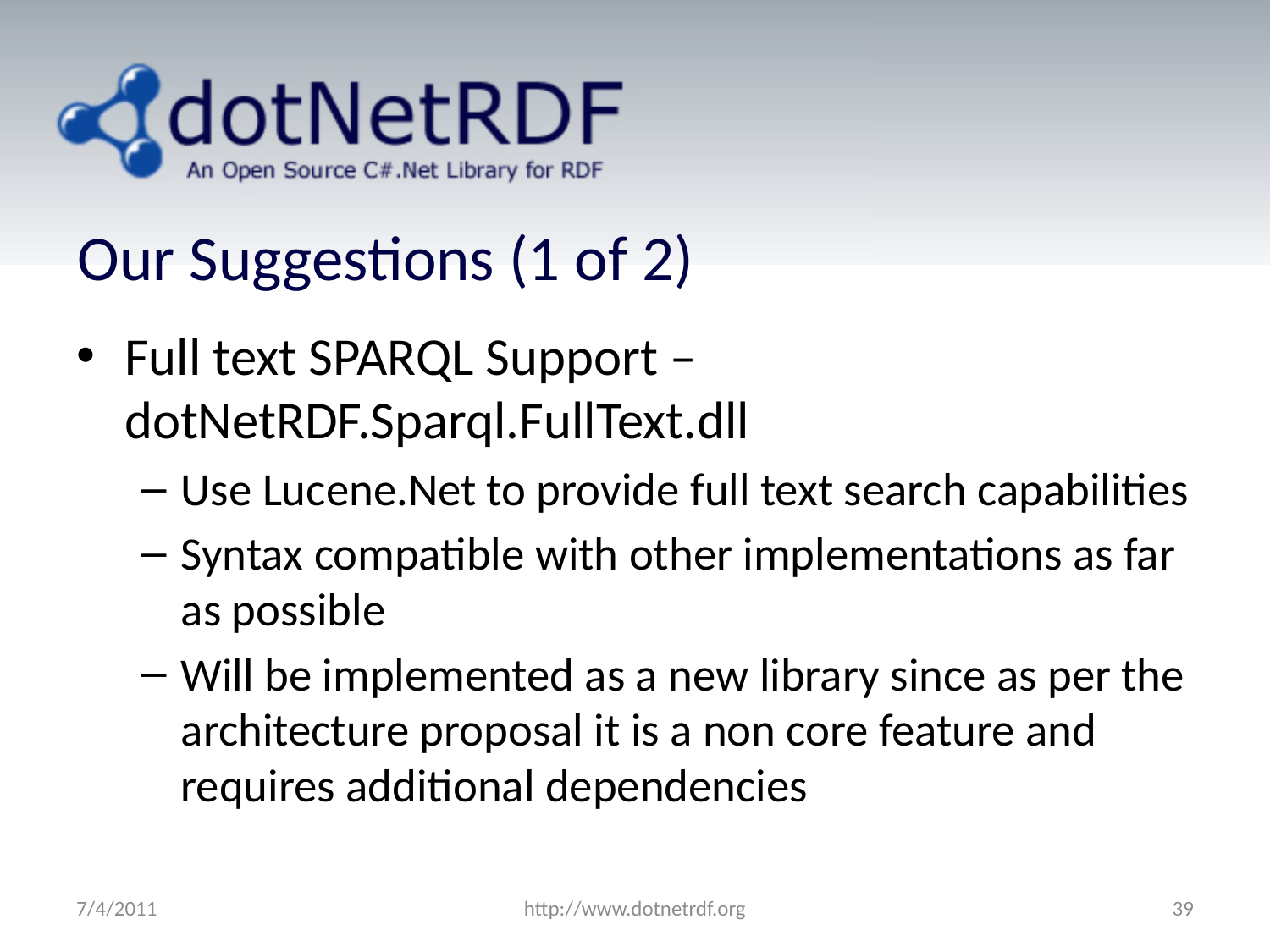

# Our Suggestions (1 of 2)
Full text SPARQL Support – dotNetRDF.Sparql.FullText.dll
Use Lucene.Net to provide full text search capabilities
Syntax compatible with other implementations as far as possible
Will be implemented as a new library since as per the architecture proposal it is a non core feature and requires additional dependencies
7/4/2011
http://www.dotnetrdf.org
39